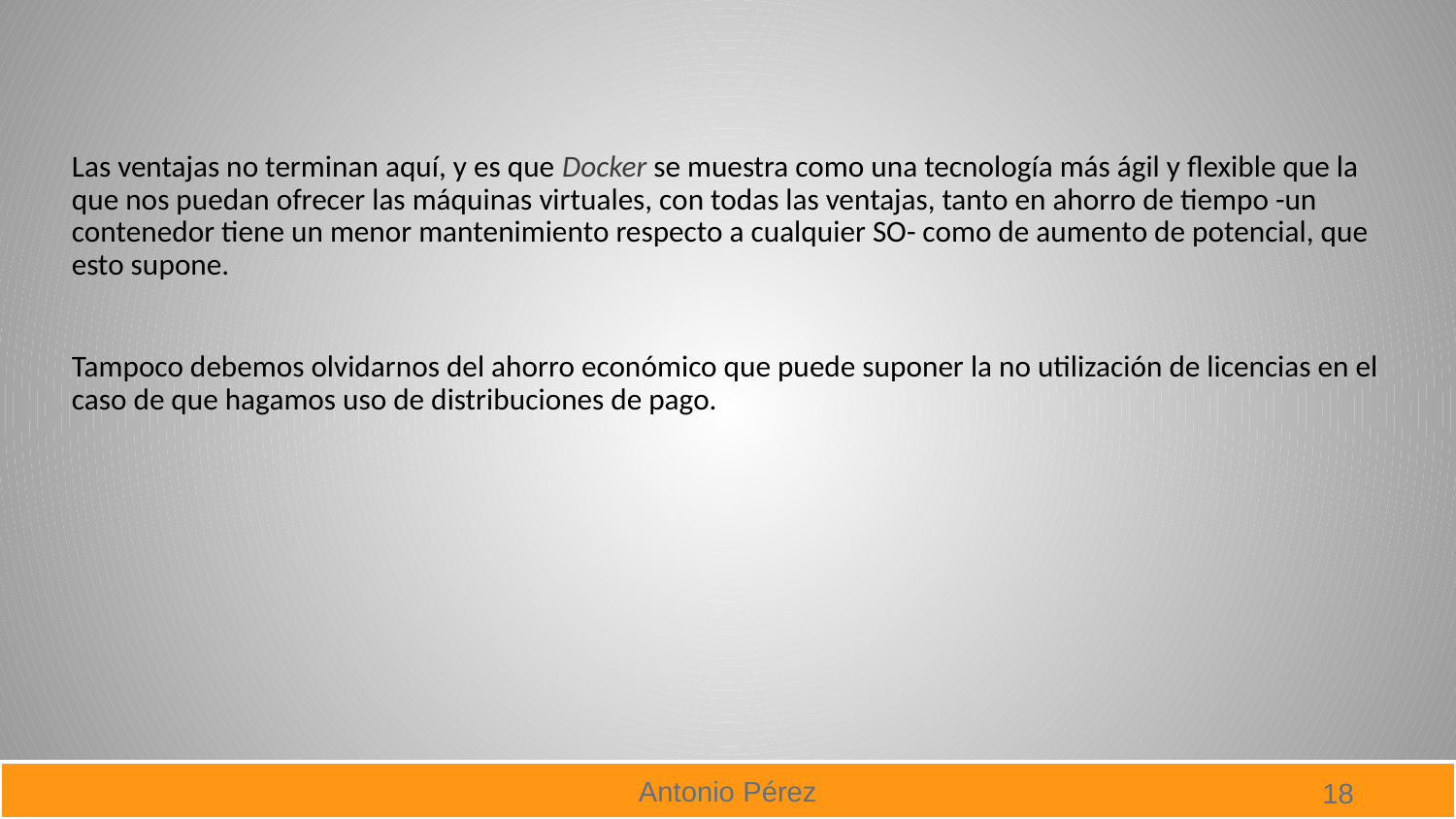

Las ventajas no terminan aquí, y es que Docker se muestra como una tecnología más ágil y flexible que la que nos puedan ofrecer las máquinas virtuales, con todas las ventajas, tanto en ahorro de tiempo -un contenedor tiene un menor mantenimiento respecto a cualquier SO- como de aumento de potencial, que esto supone.

Tampoco debemos olvidarnos del ahorro económico que puede suponer la no utilización de licencias en el caso de que hagamos uso de distribuciones de pago.